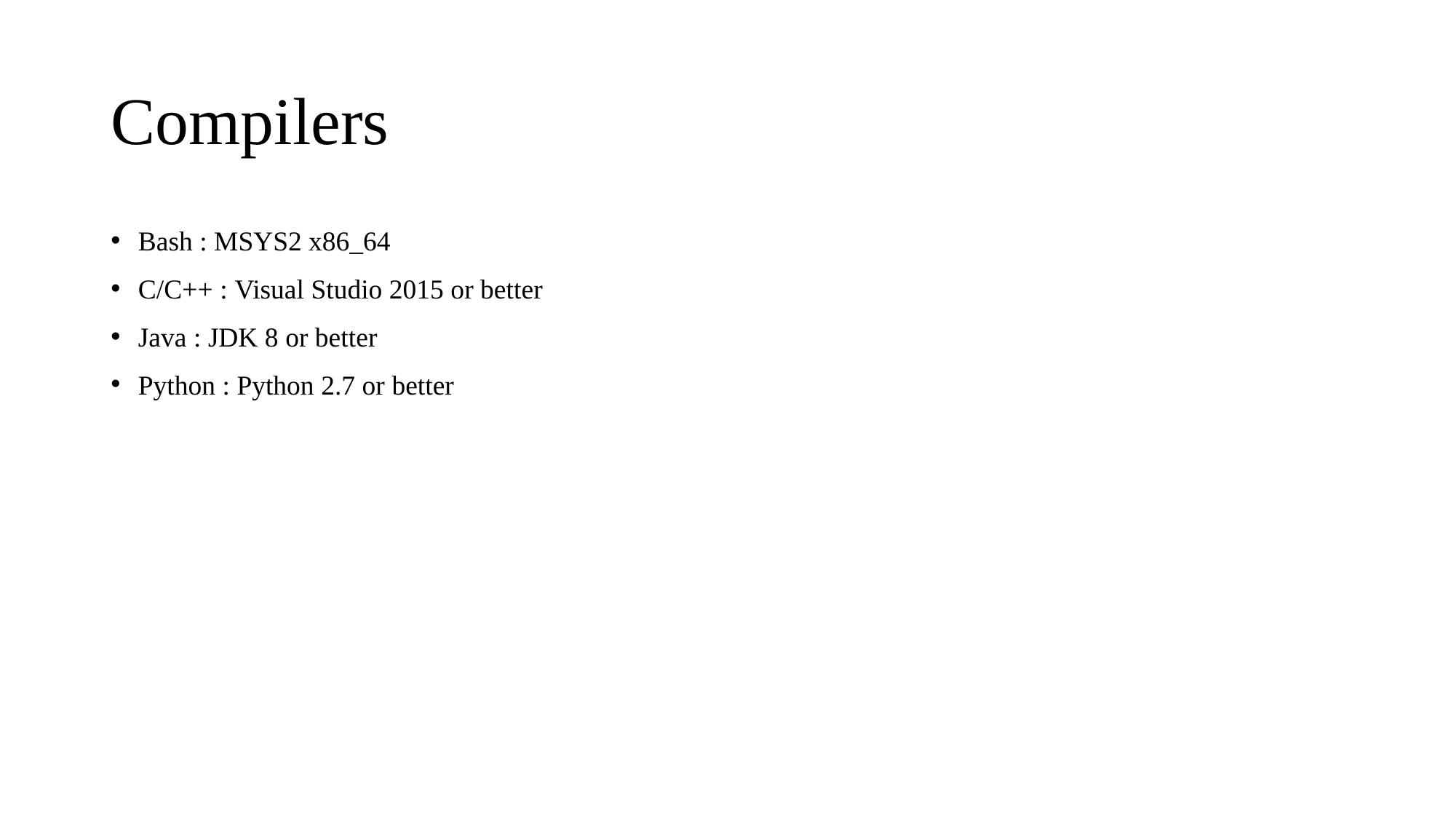

# Compilers
Bash : MSYS2 x86_64
C/C++ : Visual Studio 2015 or better
Java : JDK 8 or better
Python : Python 2.7 or better